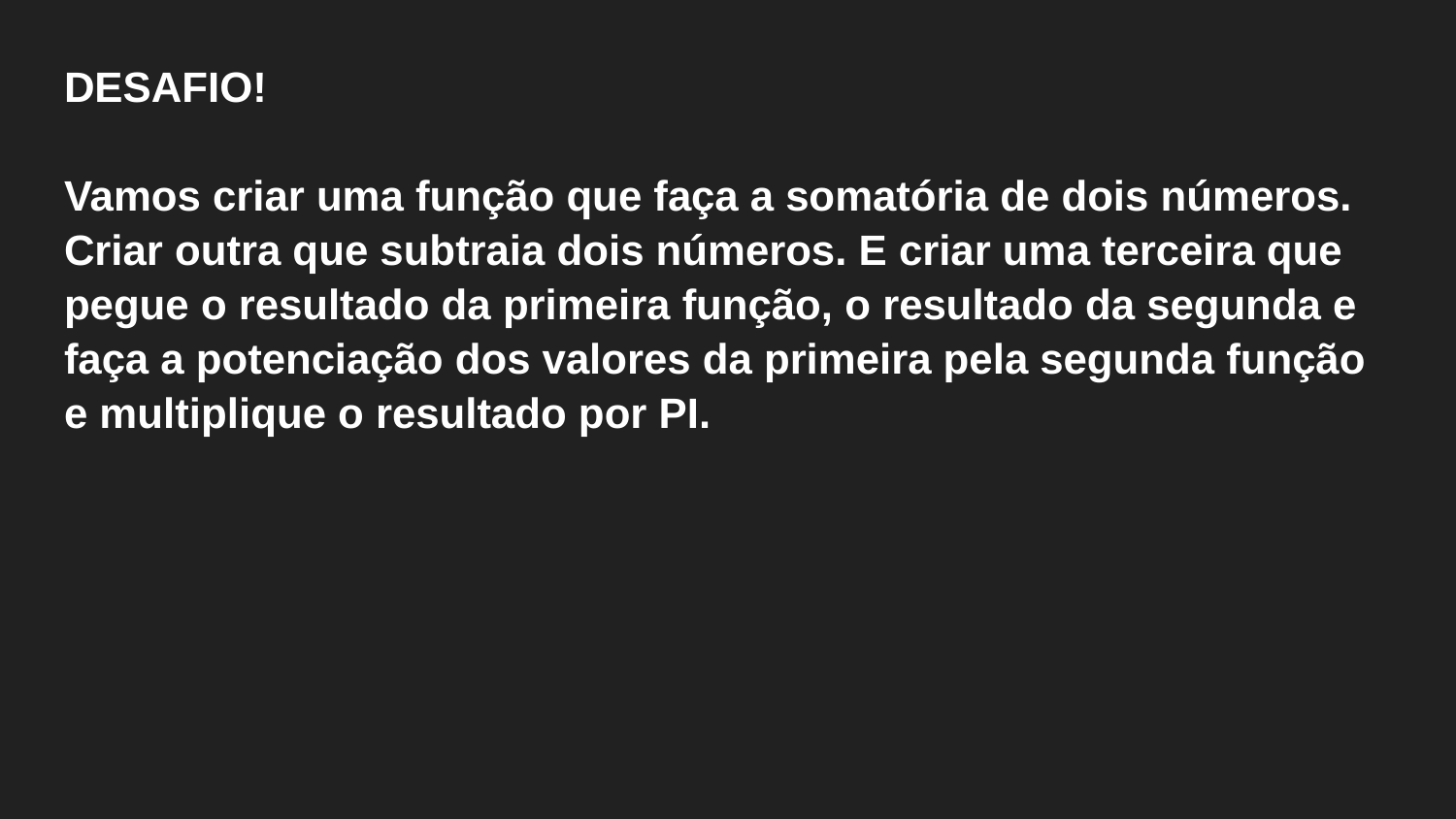

DESAFIO!

Vamos criar uma função que faça a somatória de dois números. Criar outra que subtraia dois números. E criar uma terceira que pegue o resultado da primeira função, o resultado da segunda e faça a potenciação dos valores da primeira pela segunda função e multiplique o resultado por PI.